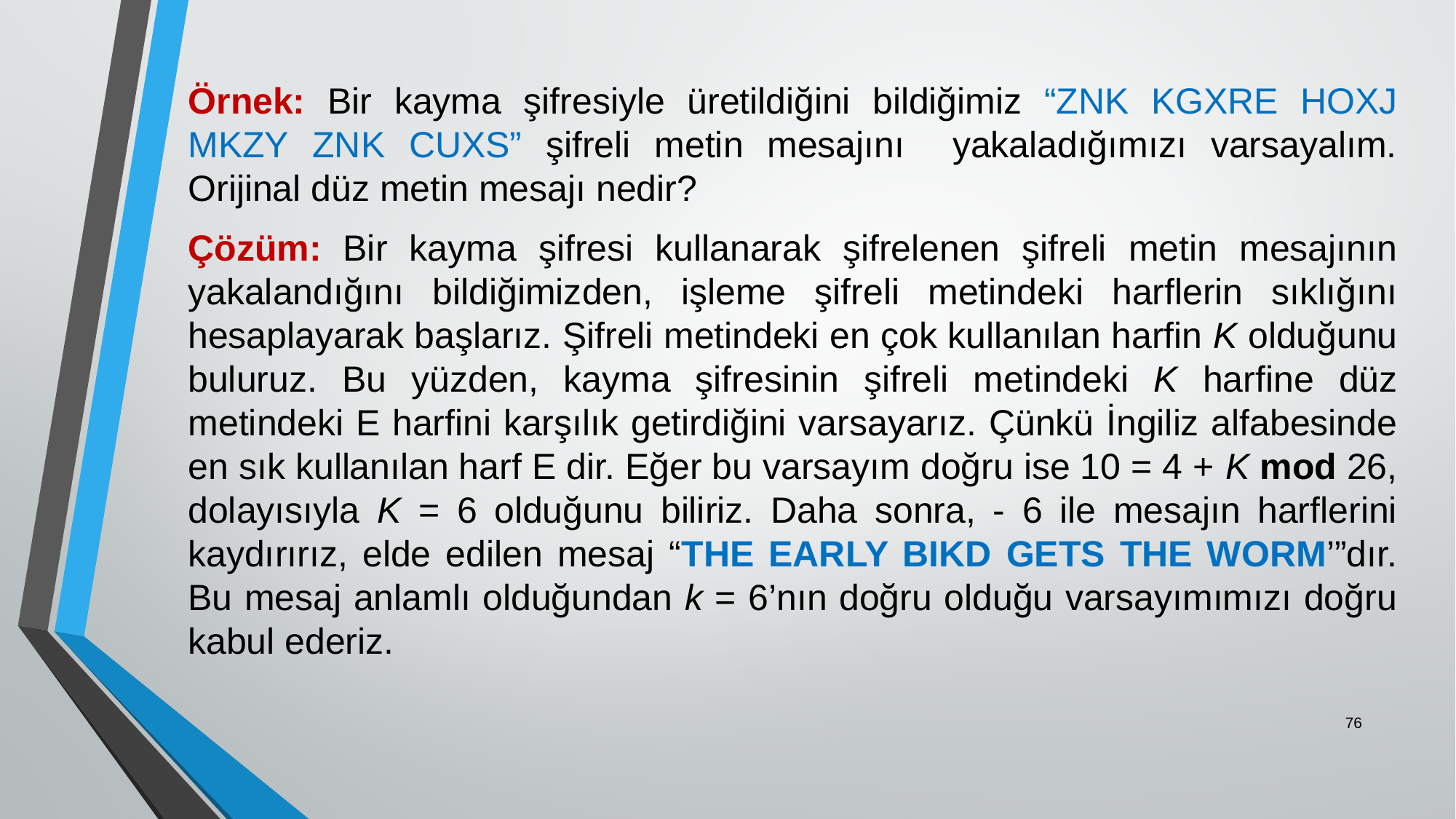

Örnek: Bir kayma şifresiyle üretildiğini bildiğimiz “ZNK KGXRE HOXJ MKZY ZNK CUXS” şifreli metin mesajını  yakaladığımızı varsayalım. Orijinal düz metin mesajı nedir?
Çözüm: Bir kayma şifresi kullanarak şifrelenen şifreli metin mesajının yakalandığını bildiğimiz­den, işleme şifreli metindeki harflerin sıklığını hesaplayarak başlarız. Şifreli metindeki en çok kullanılan harfin K olduğunu buluruz. Bu yüzden, kayma şifresinin şifreli metindeki K harfine düz metindeki E harfini karşılık getirdiğini varsayarız. Çünkü İngiliz alfabesinde en sık kullanılan harf E dir. Eğer bu varsayım doğru ise 10 = 4 + K mod 26, dolayısıyla K = 6 olduğunu biliriz. Daha sonra, - 6 ile mesajın harflerini kaydırırız, elde edilen mesaj “THE EARLY BIKD GETS THE WORM’”dır. Bu mesaj anlamlı olduğundan k = 6’nın doğru olduğu varsayımımızı doğru kabul ederiz.

76